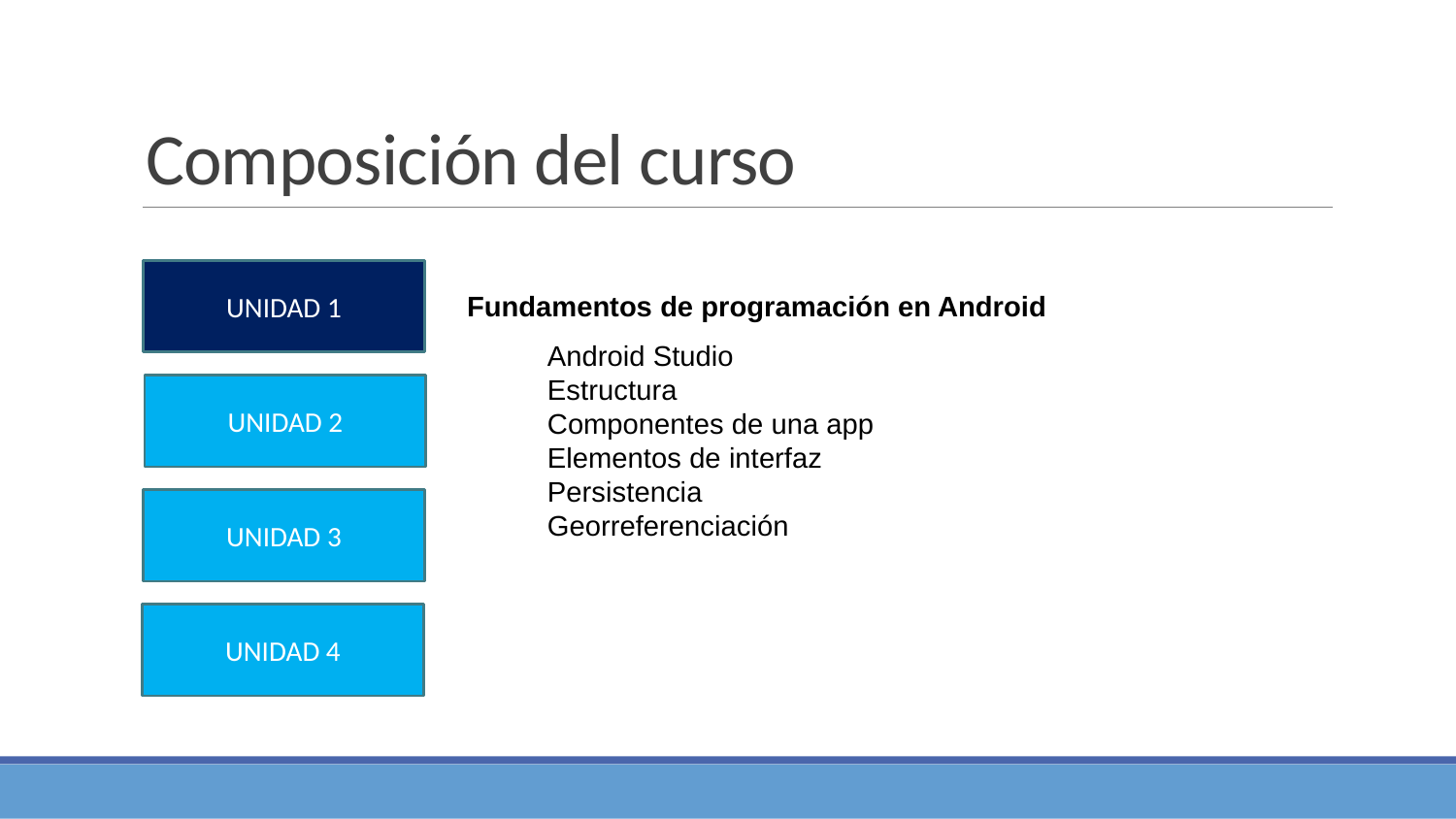

# Composición del curso
UNIDAD 1
Fundamentos de programación en Android
Android Studio
Estructura
Componentes de una app
Elementos de interfaz
Persistencia
Georreferenciación
UNIDAD 2
UNIDAD 3
UNIDAD 4